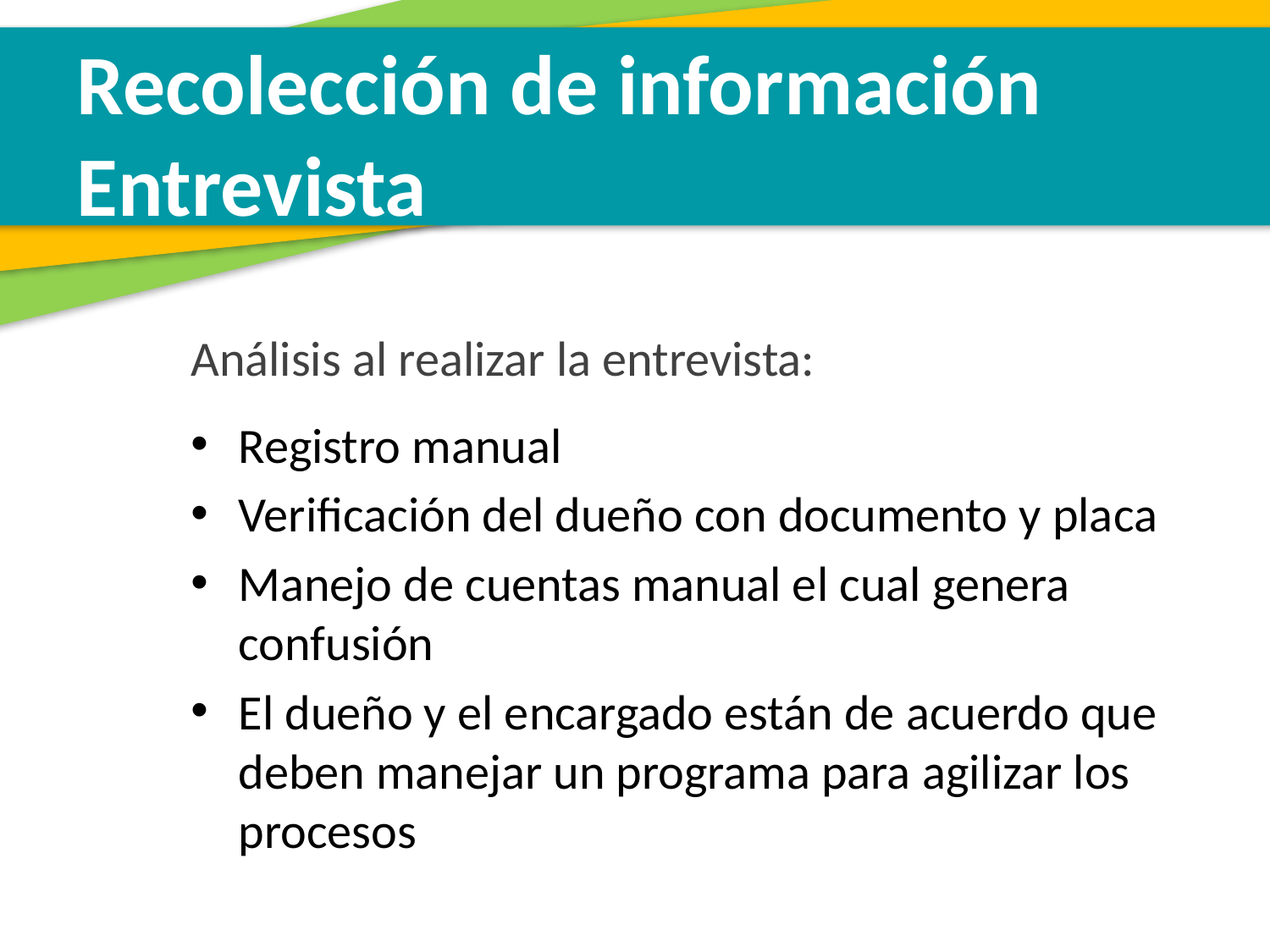

Recolección de información Entrevista
Análisis al realizar la entrevista:
Registro manual
Verificación del dueño con documento y placa
Manejo de cuentas manual el cual genera confusión
El dueño y el encargado están de acuerdo que deben manejar un programa para agilizar los procesos